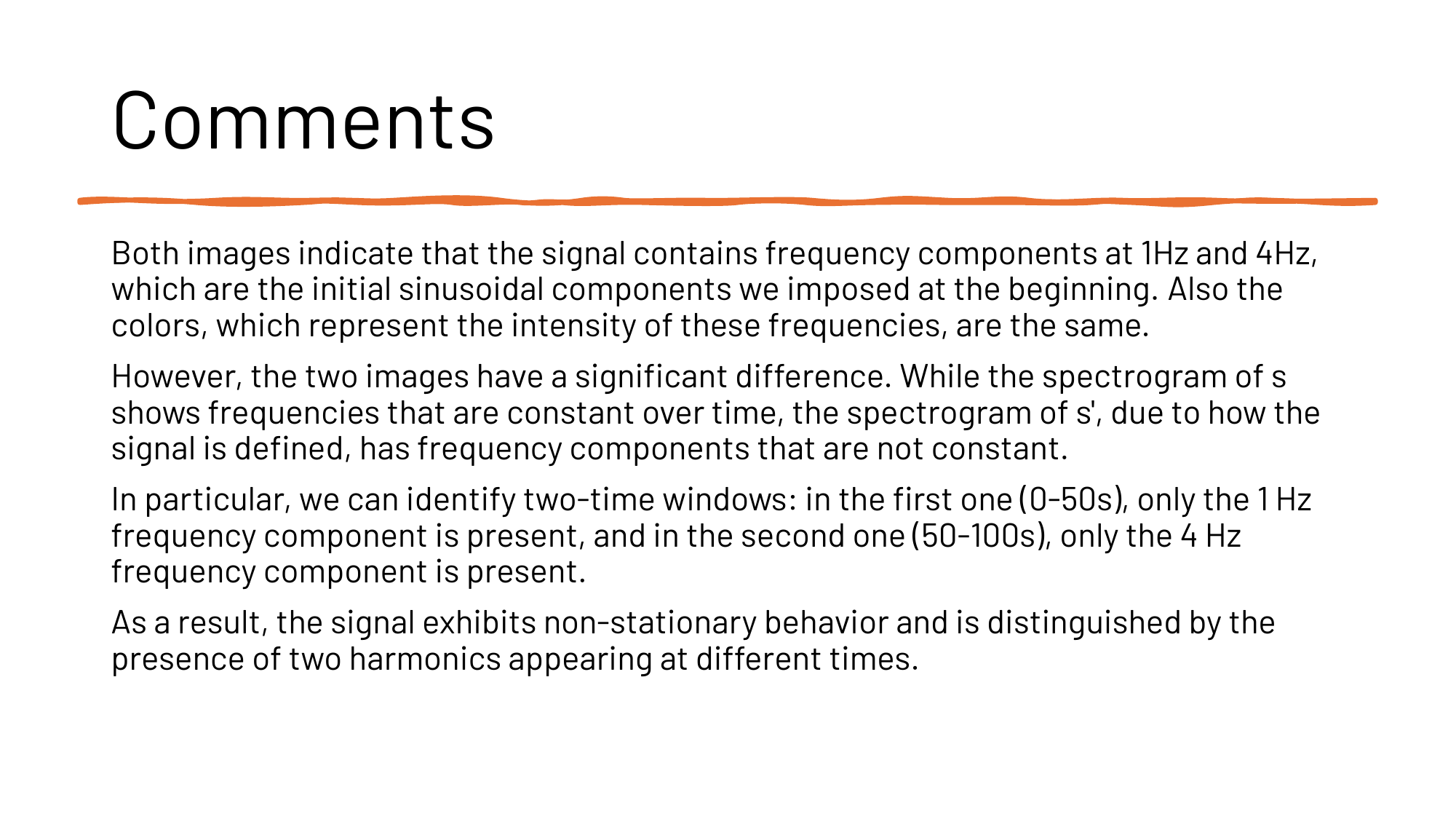

# Comments

Both images indicate that the signal contains frequency components at 1Hz and 4Hz, which are the initial sinusoidal components we imposed at the beginning. Also the colors, which represent the intensity of these frequencies, are the same.
However, the two images have a significant difference. While the spectrogram of s shows frequencies that are constant over time, the spectrogram of s', due to how the signal is defined, has frequency components that are not constant.
In particular, we can identify two-time windows: in the first one (0-50s), only the 1 Hz frequency component is present, and in the second one (50-100s), only the 4 Hz frequency component is present.
As a result, the signal exhibits non-stationary behavior and is distinguished by the presence of two harmonics appearing at different times.